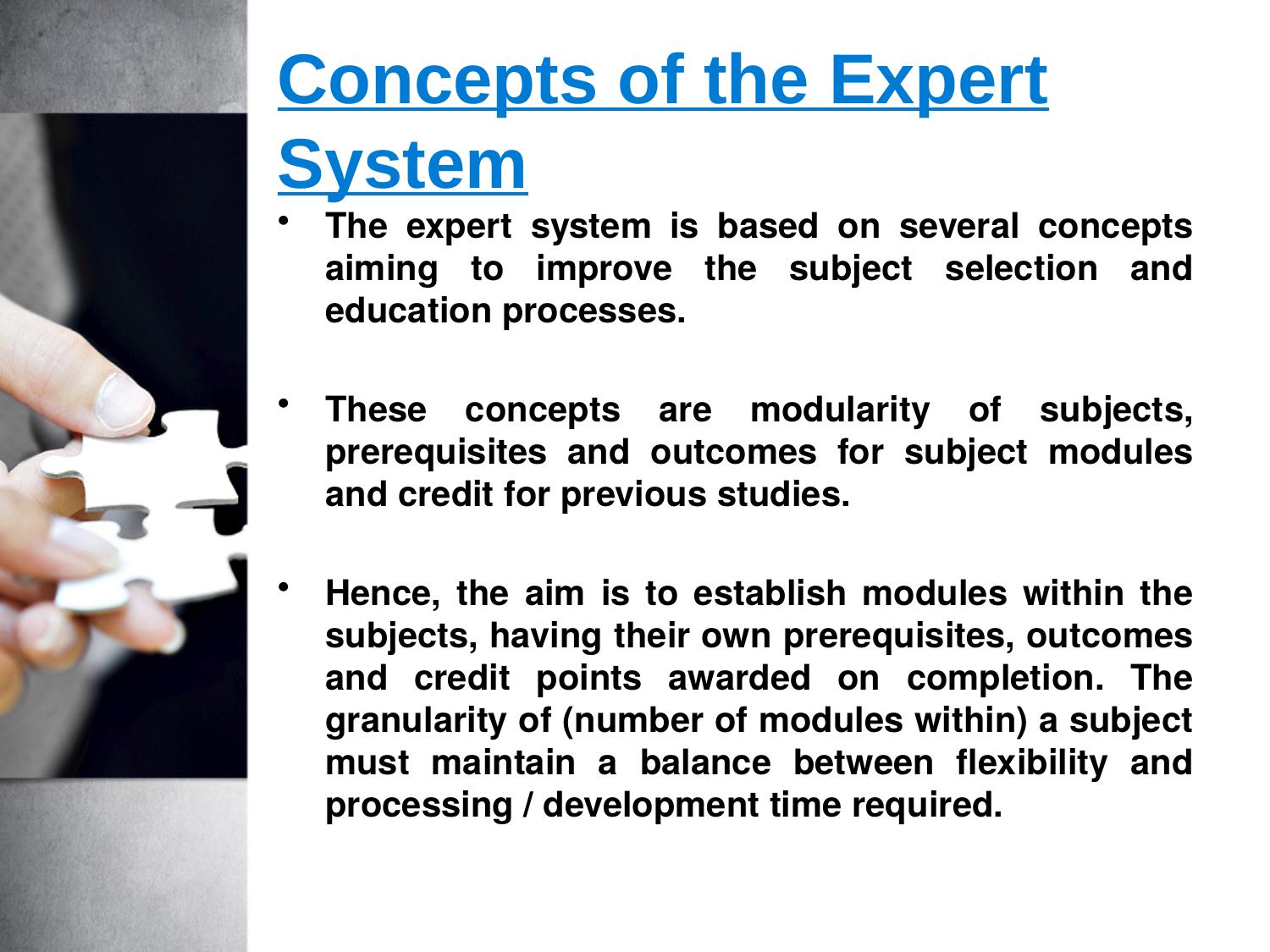

# Concepts of the Expert System
The expert system is based on several concepts aiming to improve the subject selection and education processes.

These concepts are modularity of subjects, prerequisites and outcomes for subject modules and credit for previous studies.

Hence, the aim is to establish modules within the subjects, having their own prerequisites, outcomes and credit points awarded on completion. The granularity of (number of modules within) a subject must maintain a balance between flexibility and processing / development time required.